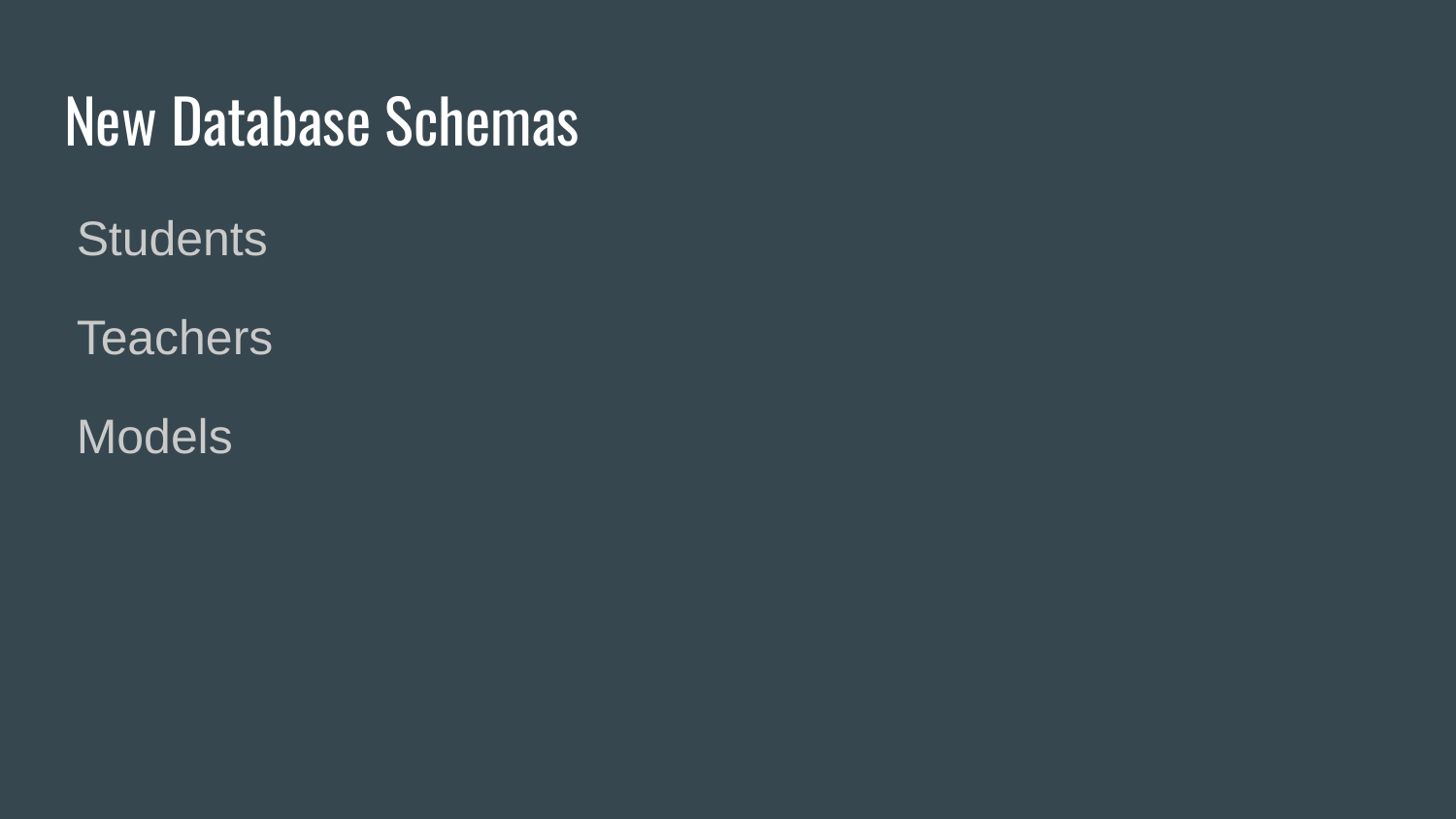

# New Database Schemas
Students
Teachers
Models